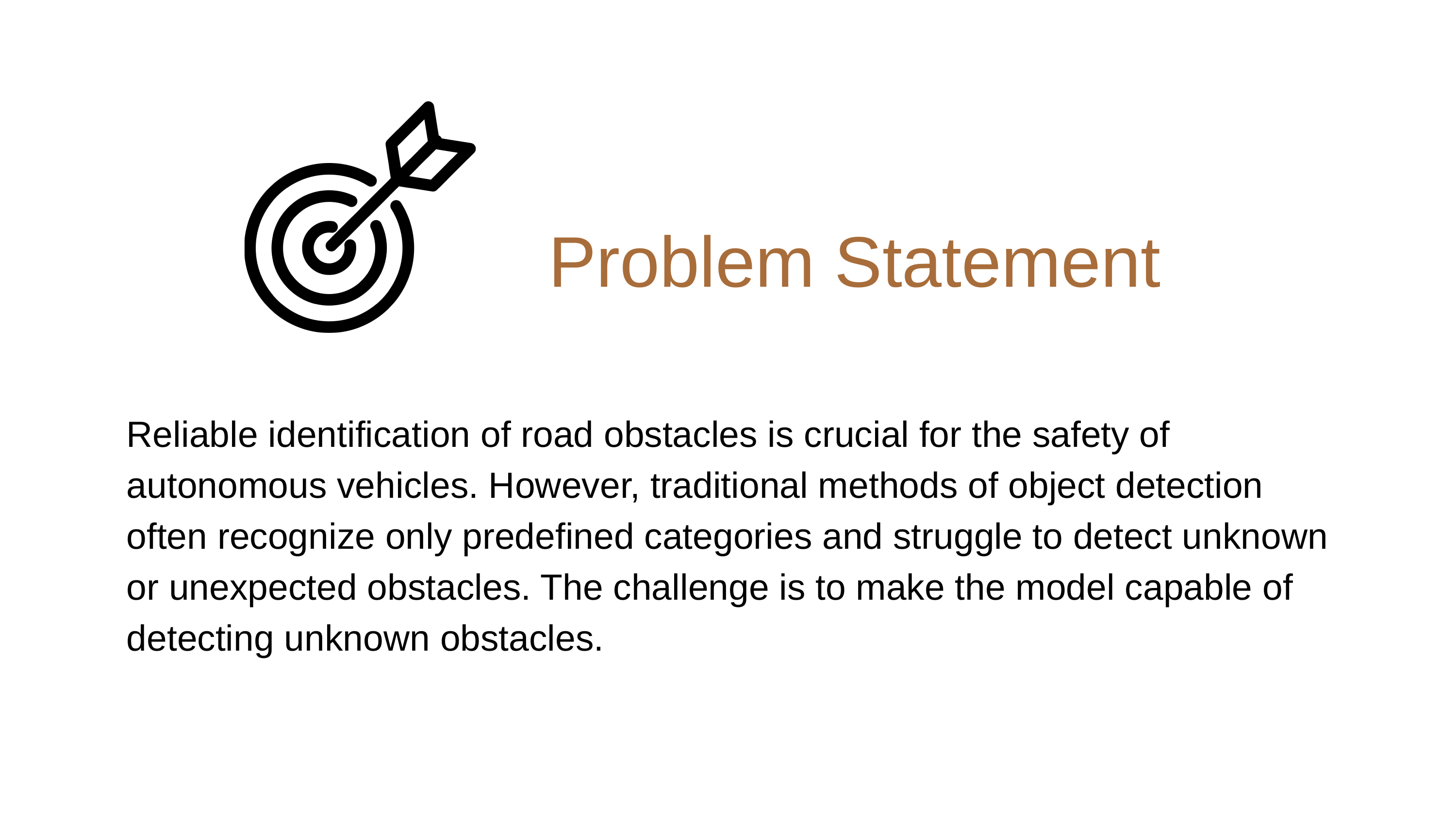

Problem Statement
Reliable identification of road obstacles is crucial for the safety of autonomous vehicles. However, traditional methods of object detection often recognize only predefined categories and struggle to detect unknown or unexpected obstacles. The challenge is to make the model capable of detecting unknown obstacles.